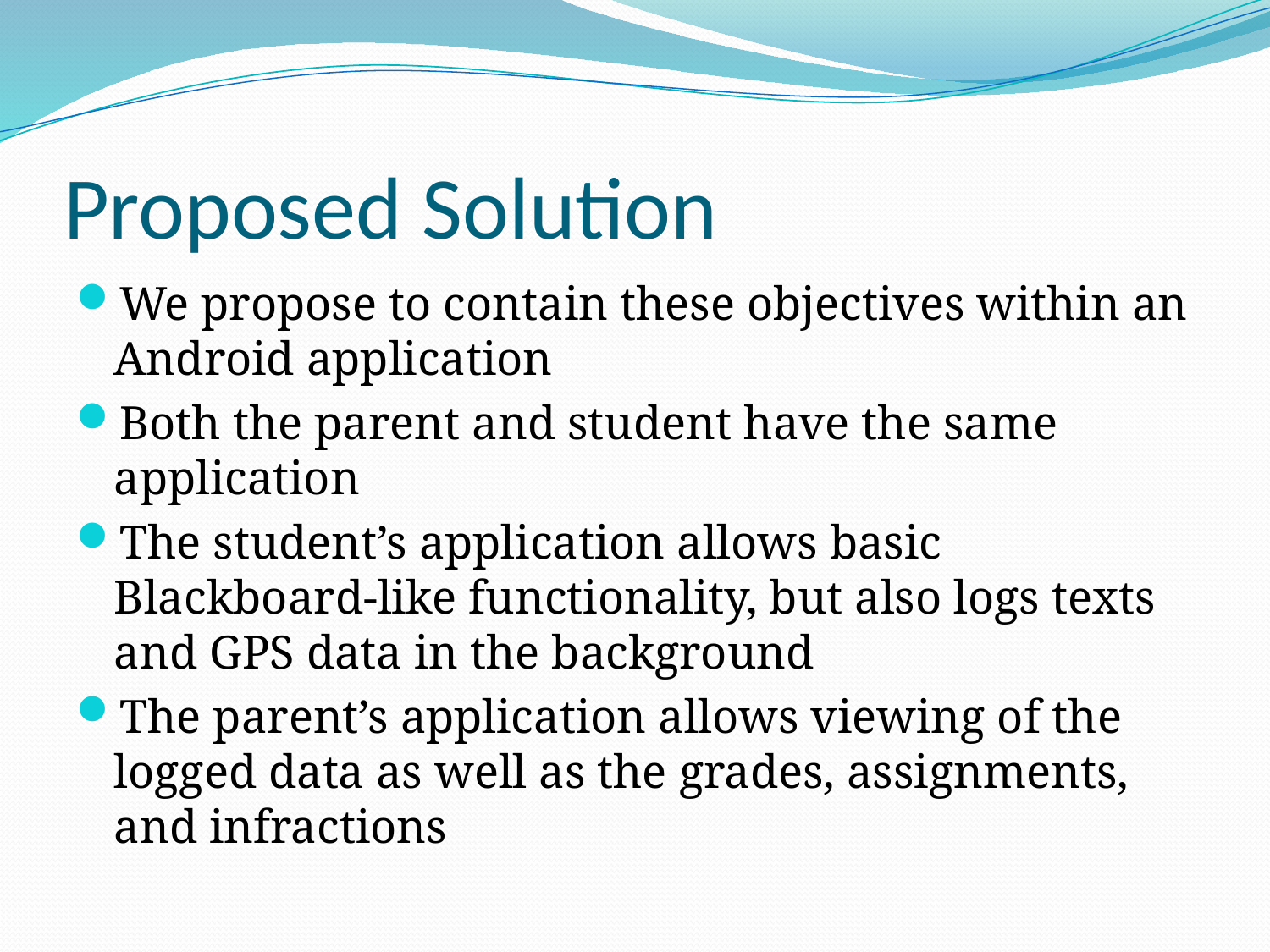

# Proposed Solution
We propose to contain these objectives within an Android application
Both the parent and student have the same application
The student’s application allows basic Blackboard-like functionality, but also logs texts and GPS data in the background
The parent’s application allows viewing of the logged data as well as the grades, assignments, and infractions